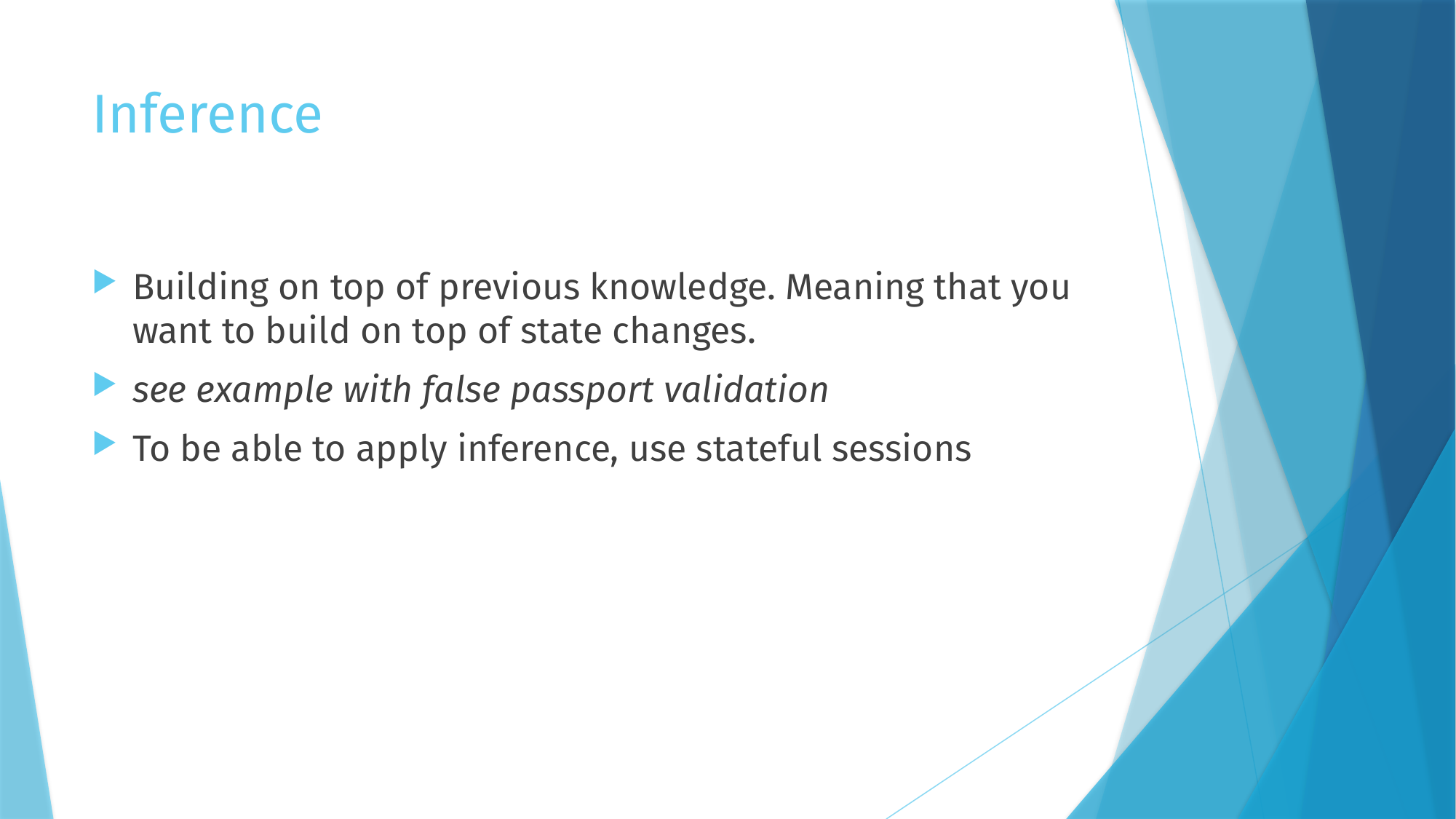

# Inference
Building on top of previous knowledge. Meaning that you want to build on top of state changes.
see example with false passport validation
To be able to apply inference, use stateful sessions